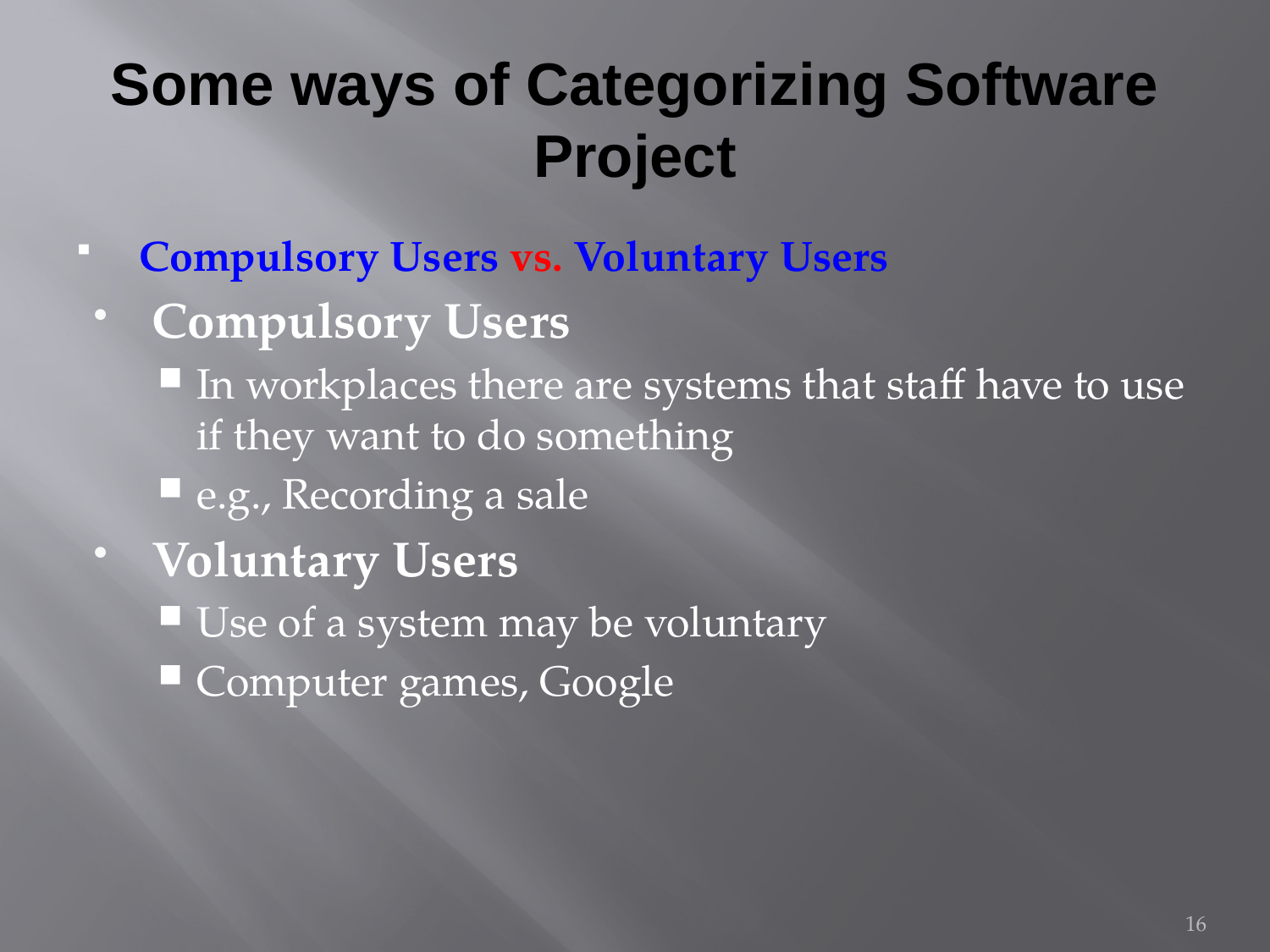

# Some ways of Categorizing Software Project
Compulsory Users vs. Voluntary Users
Compulsory Users
In workplaces there are systems that staff have to use if they want to do something
e.g., Recording a sale
Voluntary Users
Use of a system may be voluntary
Computer games, Google
16